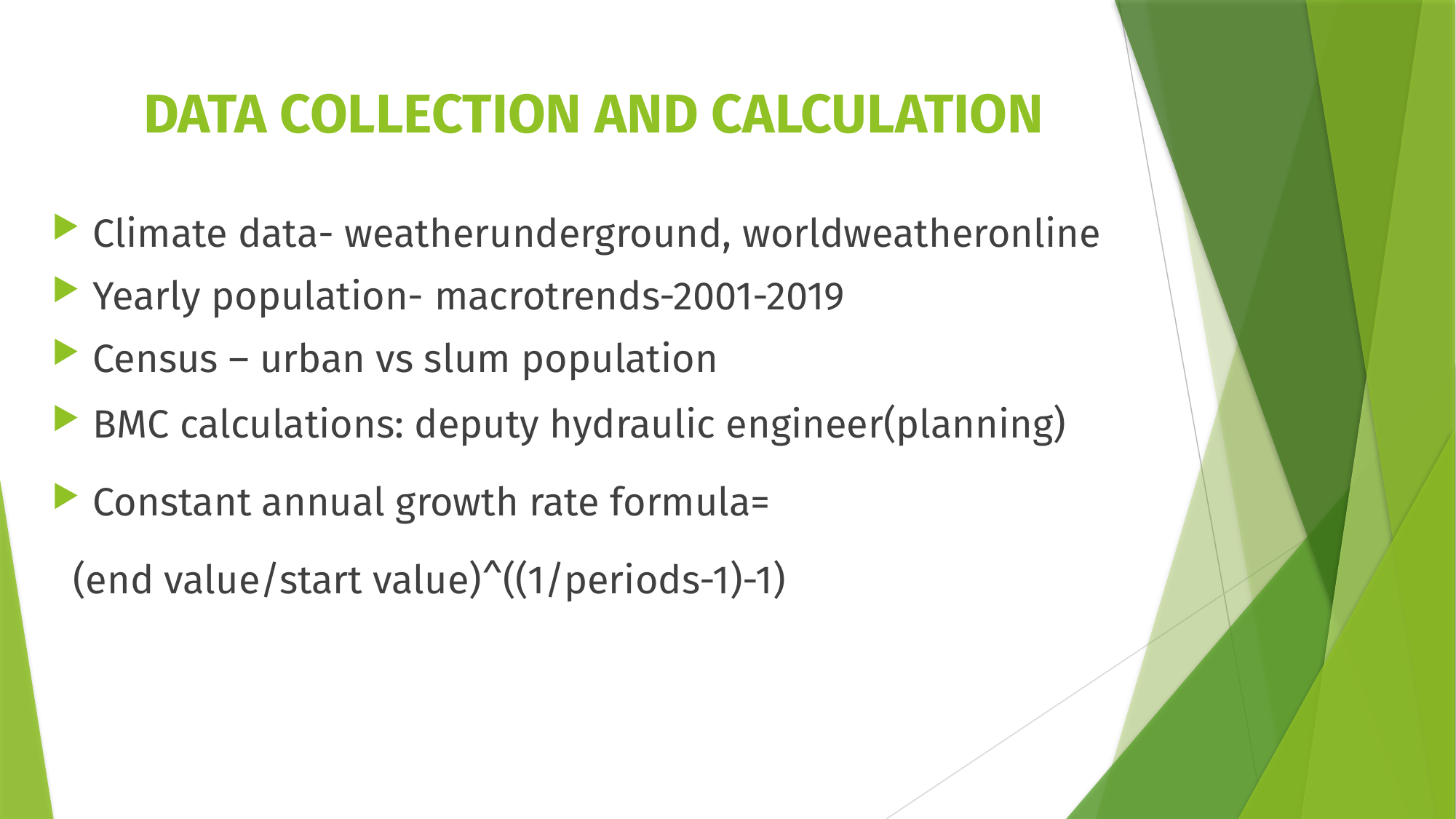

# DATA COLLECTION AND CALCULATION
Climate data- weatherunderground, worldweatheronline
Yearly population- macrotrends-2001-2019
Census – urban vs slum population
BMC calculations: deputy hydraulic engineer(planning)
Constant annual growth rate formula=
  (end value/start value)^((1/periods-1)-1)